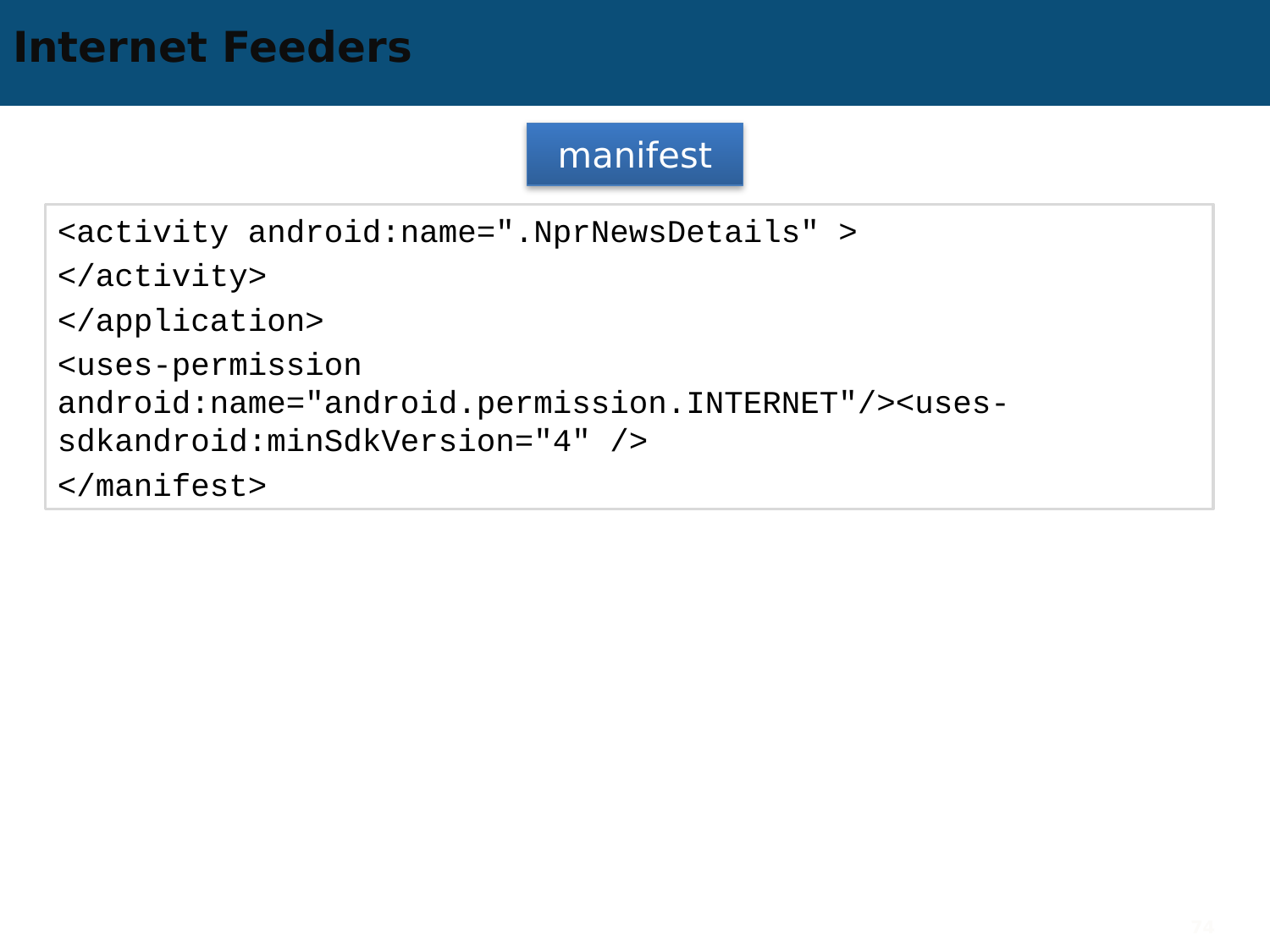

# Internet Feeders
manifest
<activity android:name=".NprNewsDetails" >
</activity>
</application>
<uses-permission android:name="android.permission.INTERNET"/><uses-sdkandroid:minSdkVersion="4" />
</manifest>